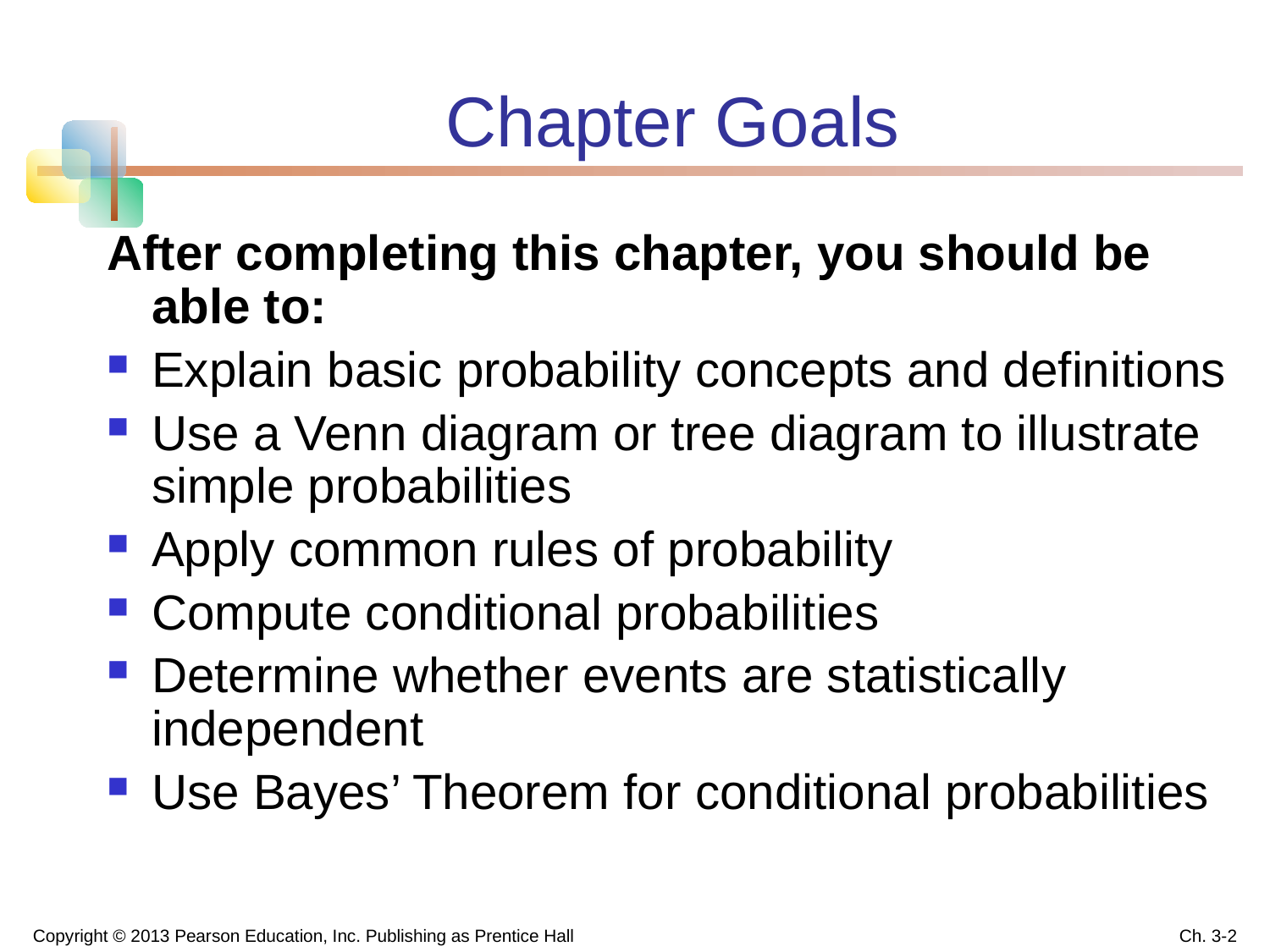

# Chapter Goals
After completing this chapter, you should be able to:
Explain basic probability concepts and definitions
Use a Venn diagram or tree diagram to illustrate simple probabilities
Apply common rules of probability
Compute conditional probabilities
Determine whether events are statistically independent
Use Bayes’ Theorem for conditional probabilities
Copyright © 2013 Pearson Education, Inc. Publishing as Prentice Hall
Ch. 3-2